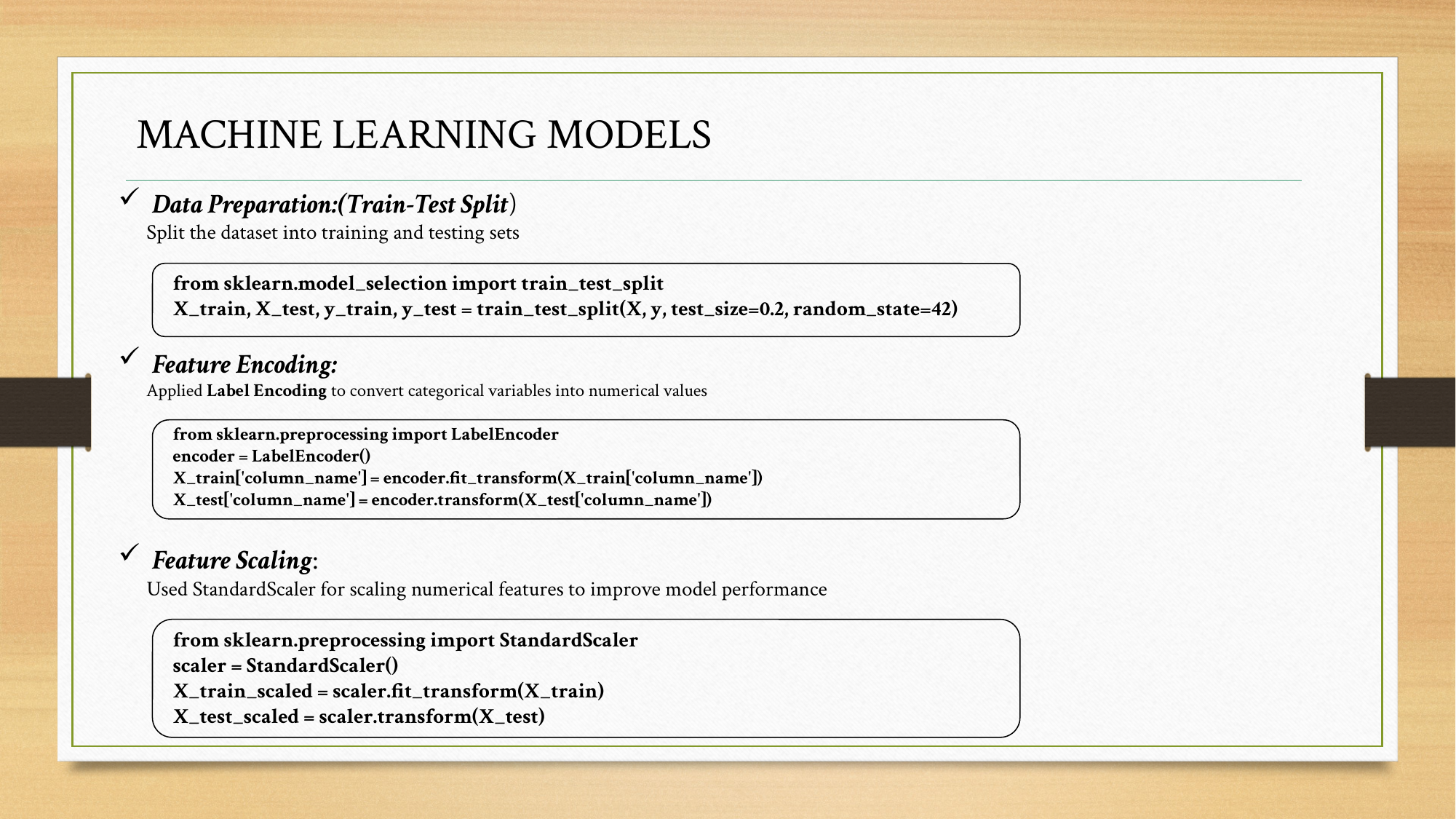

MACHINE LEARNING MODELS
Data Preparation:(Train-Test Split)
      Split the dataset into training and testing sets

from sklearn.model_selection import train_test_split
X_train, X_test, y_train, y_test = train_test_split(X, y, test_size=0.2, random_state=42)

Feature Encoding:
       Applied Label Encoding to convert categorical variables into numerical values

from sklearn.preprocessing import LabelEncoder
encoder = LabelEncoder()
X_train['column_name'] = encoder.fit_transform(X_train['column_name'])
X_test['column_name'] = encoder.transform(X_test['column_name'])

Feature Scaling:
      Used StandardScaler for scaling numerical features to improve model performance

from sklearn.preprocessing import StandardScaler
scaler = StandardScaler()
X_train_scaled = scaler.fit_transform(X_train)
X_test_scaled = scaler.transform(X_test)